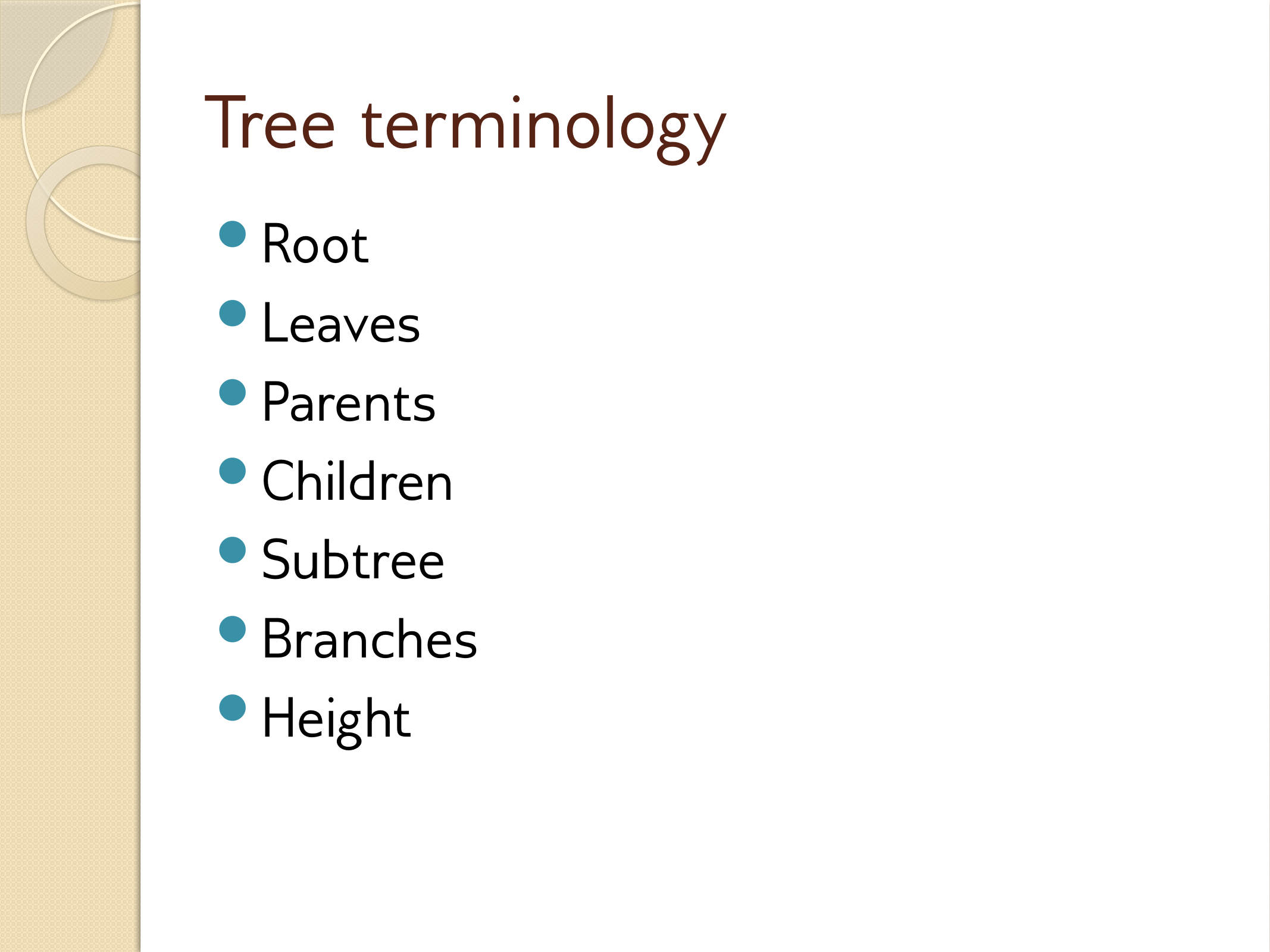

# Tree terminology
Root
Leaves
Parents
Children
Subtree
Branches
Height